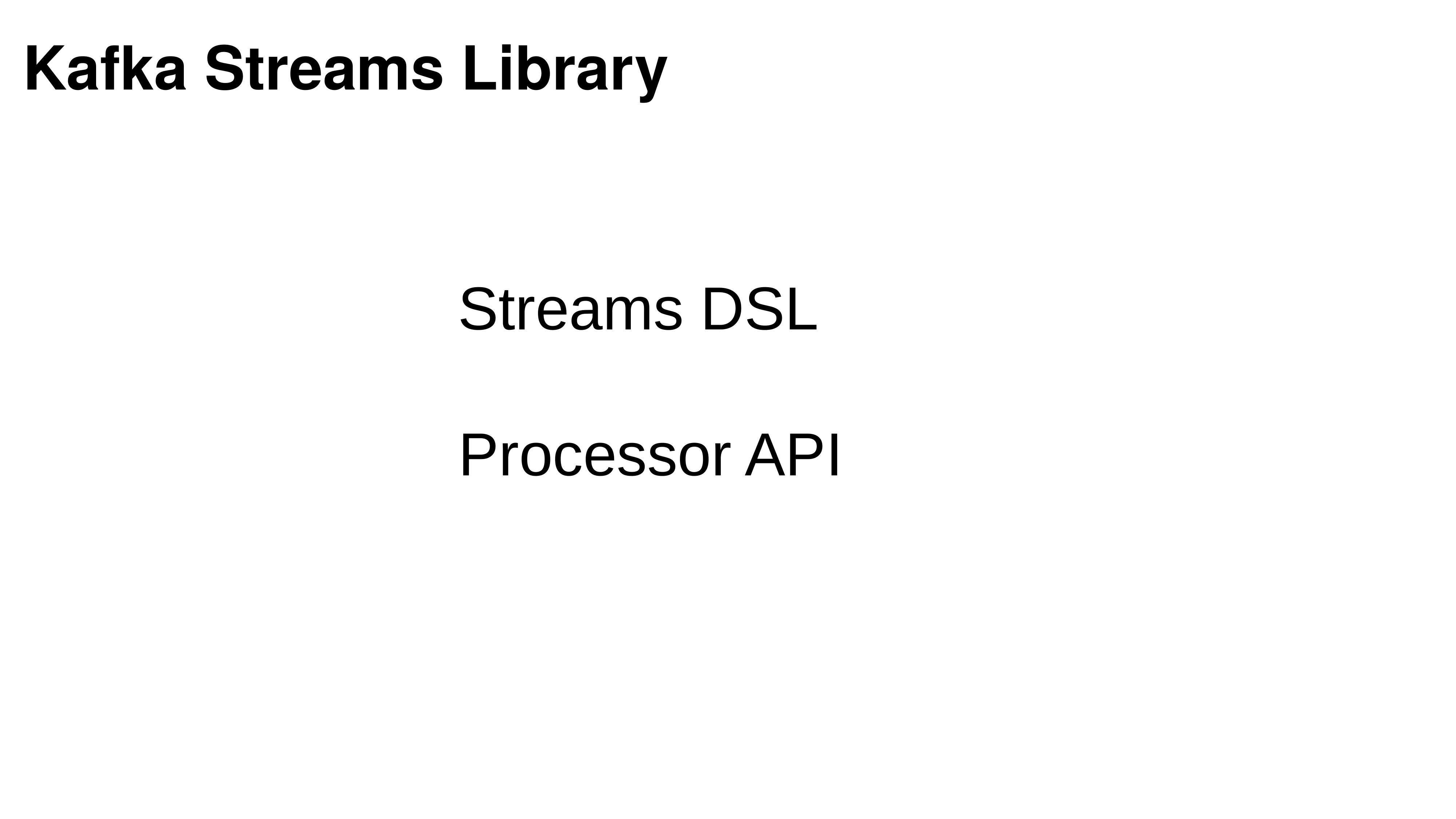

Kafka Streams Library
Streams DSL
Processor API